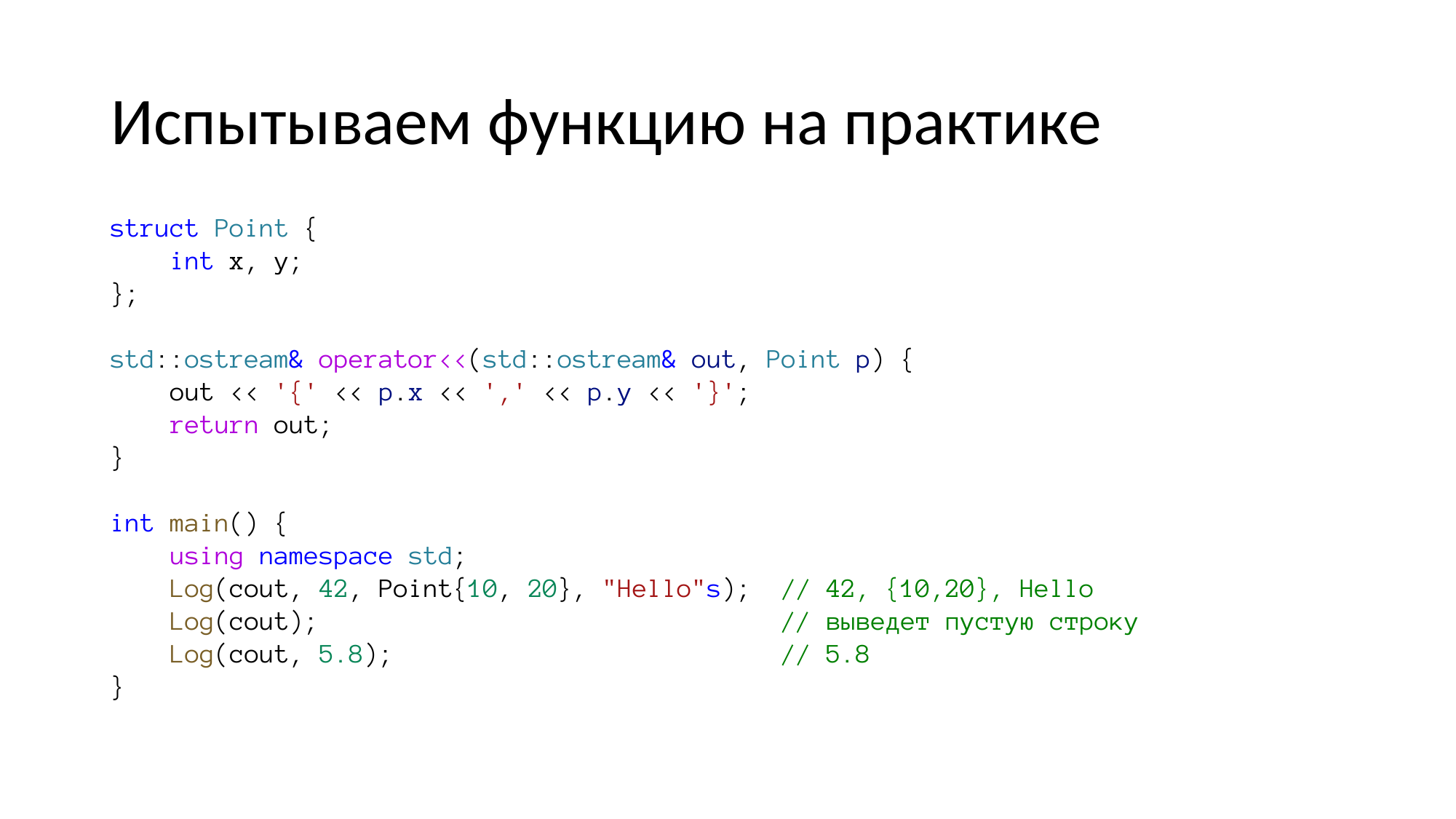

# Испытываем функцию на практике
struct Point {
    int x, y;
};
std::ostream& operator<<(std::ostream& out, Point p) {
    out << '{' << p.x << ',' << p.y << '}';
    return out;
}
int main() {
    using namespace std;
    Log(cout, 42, Point{10, 20}, "Hello"s);  // 42, {10,20}, Hello
    Log(cout);                               // выведет пустую строку
    Log(cout, 5.8);                          // 5.8
}